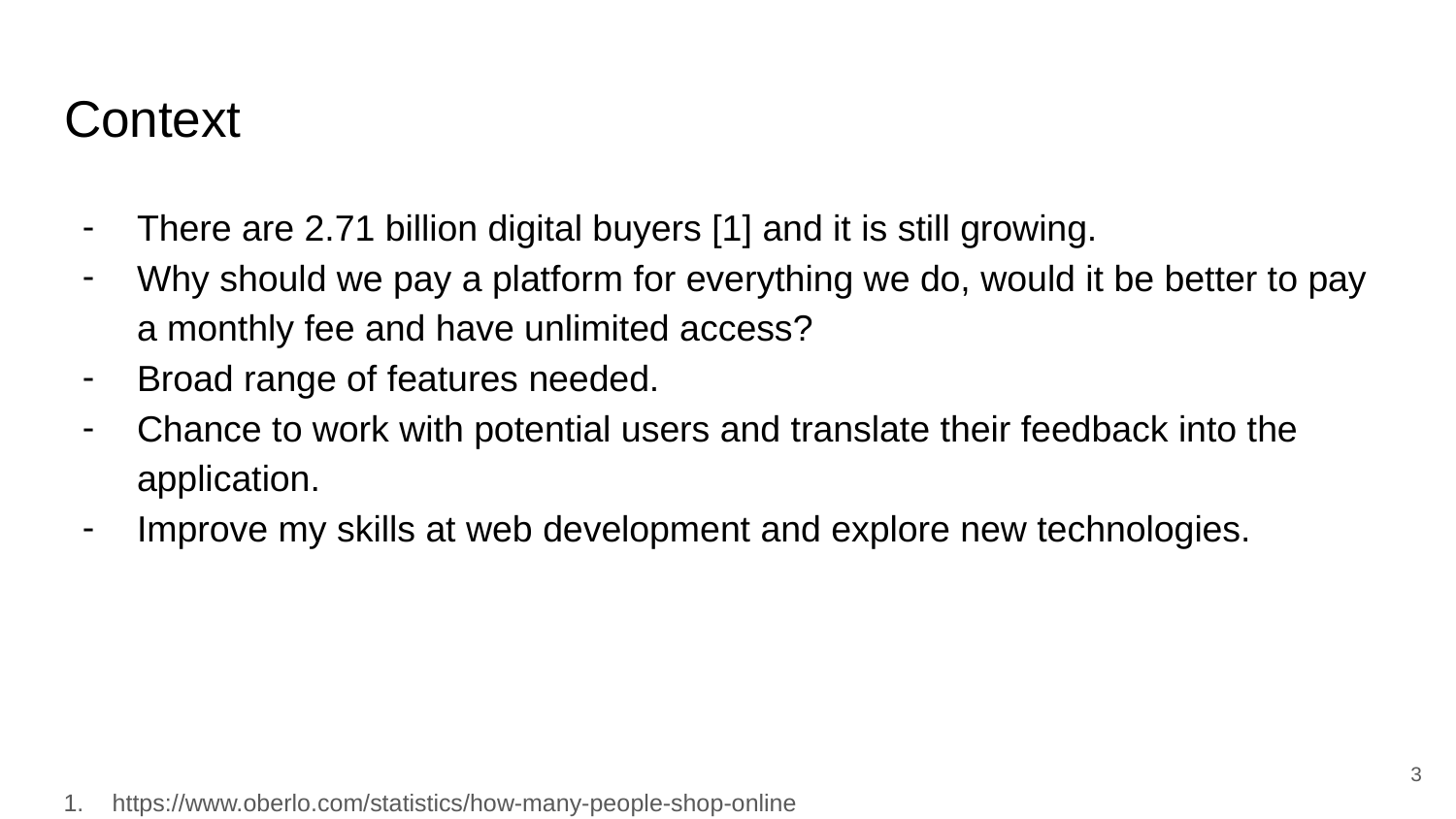

# Context
There are 2.71 billion digital buyers [1] and it is still growing.
Why should we pay a platform for everything we do, would it be better to pay a monthly fee and have unlimited access?
Broad range of features needed.
Chance to work with potential users and translate their feedback into the application.
Improve my skills at web development and explore new technologies.
3
https://www.oberlo.com/statistics/how-many-people-shop-online